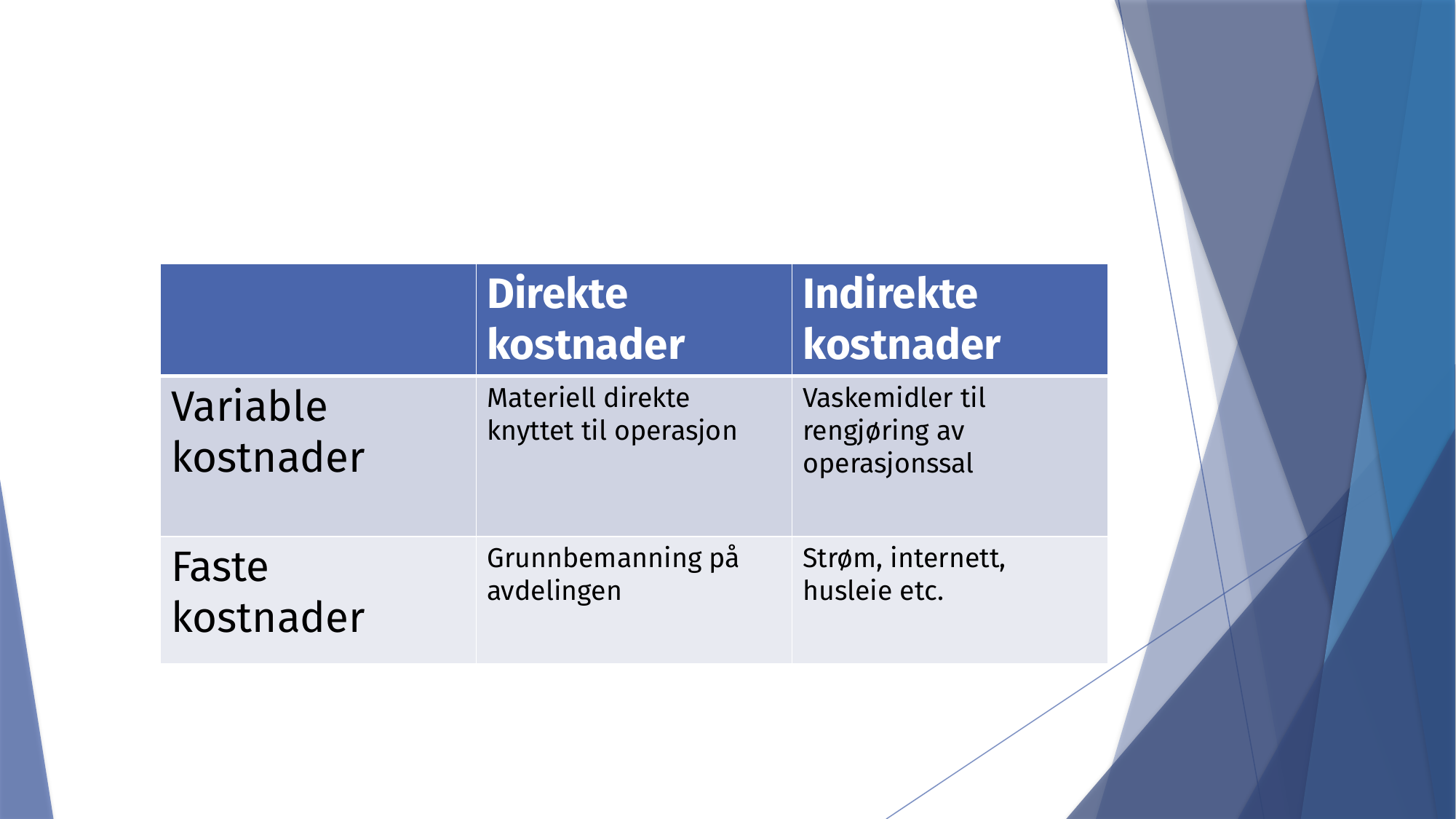

|  | Direkte kostnader | Indirekte kostnader |
| --- | --- | --- |
| Variable kostnader | Materiell direkte knyttet til operasjon | Vaskemidler til rengjøring av operasjonssal |
| Faste kostnader | Grunnbemanning på avdelingen | Strøm, internett, husleie etc. |